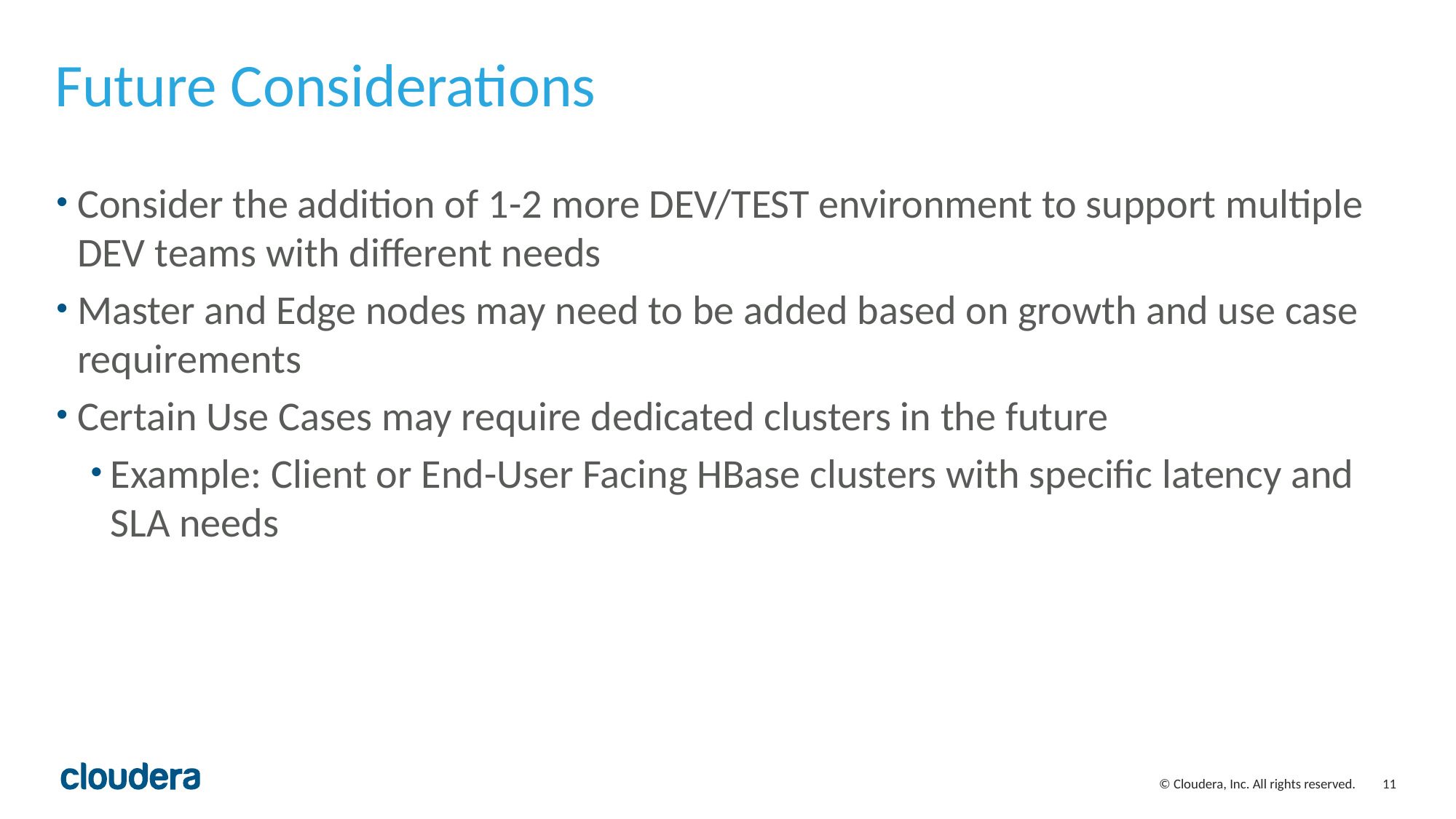

# Future Considerations
Consider the addition of 1-2 more DEV/TEST environment to support multiple DEV teams with different needs
Master and Edge nodes may need to be added based on growth and use case requirements
Certain Use Cases may require dedicated clusters in the future
Example: Client or End-User Facing HBase clusters with specific latency and SLA needs